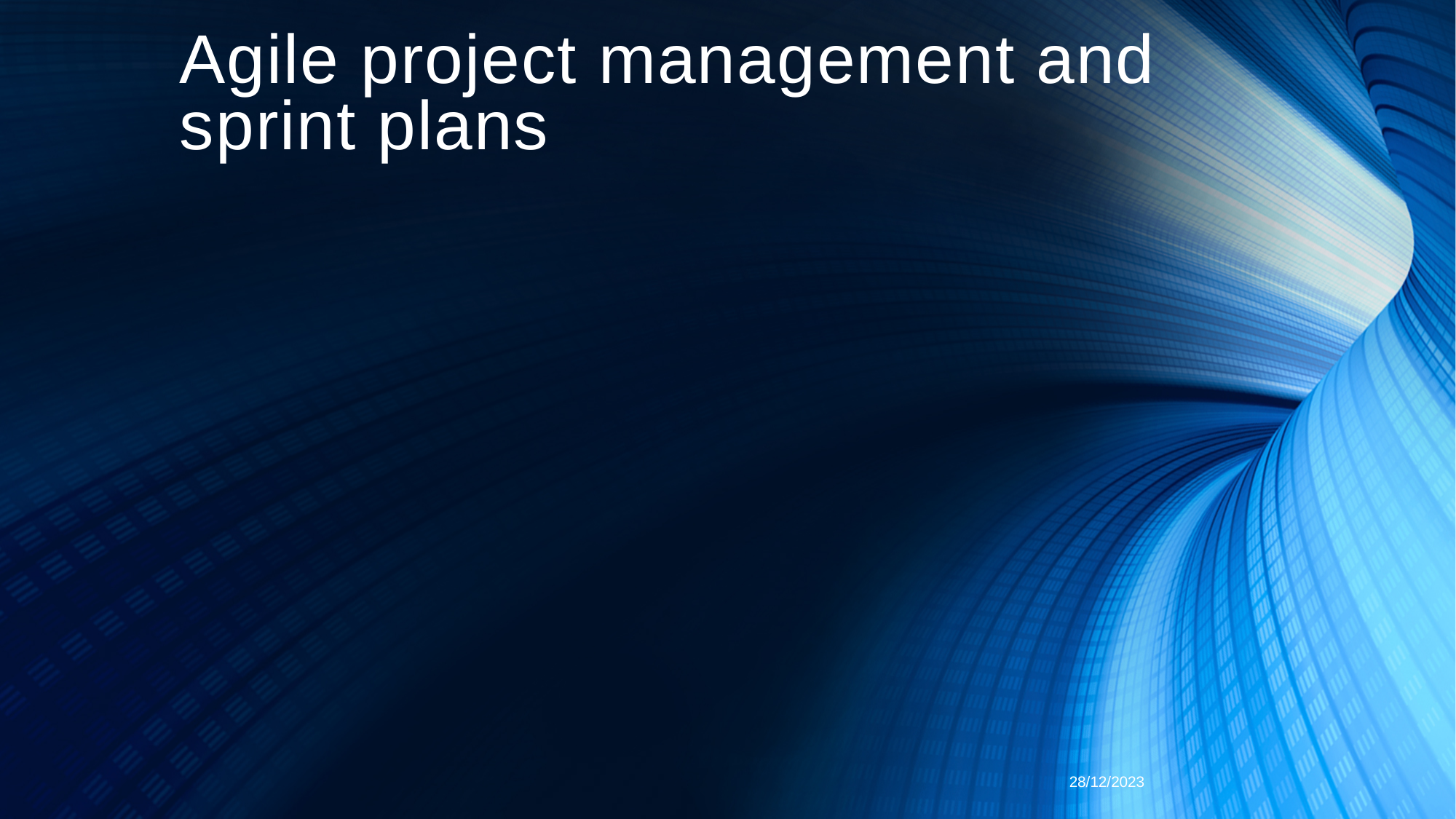

# Agile project management and sprint plans

28/12/2023